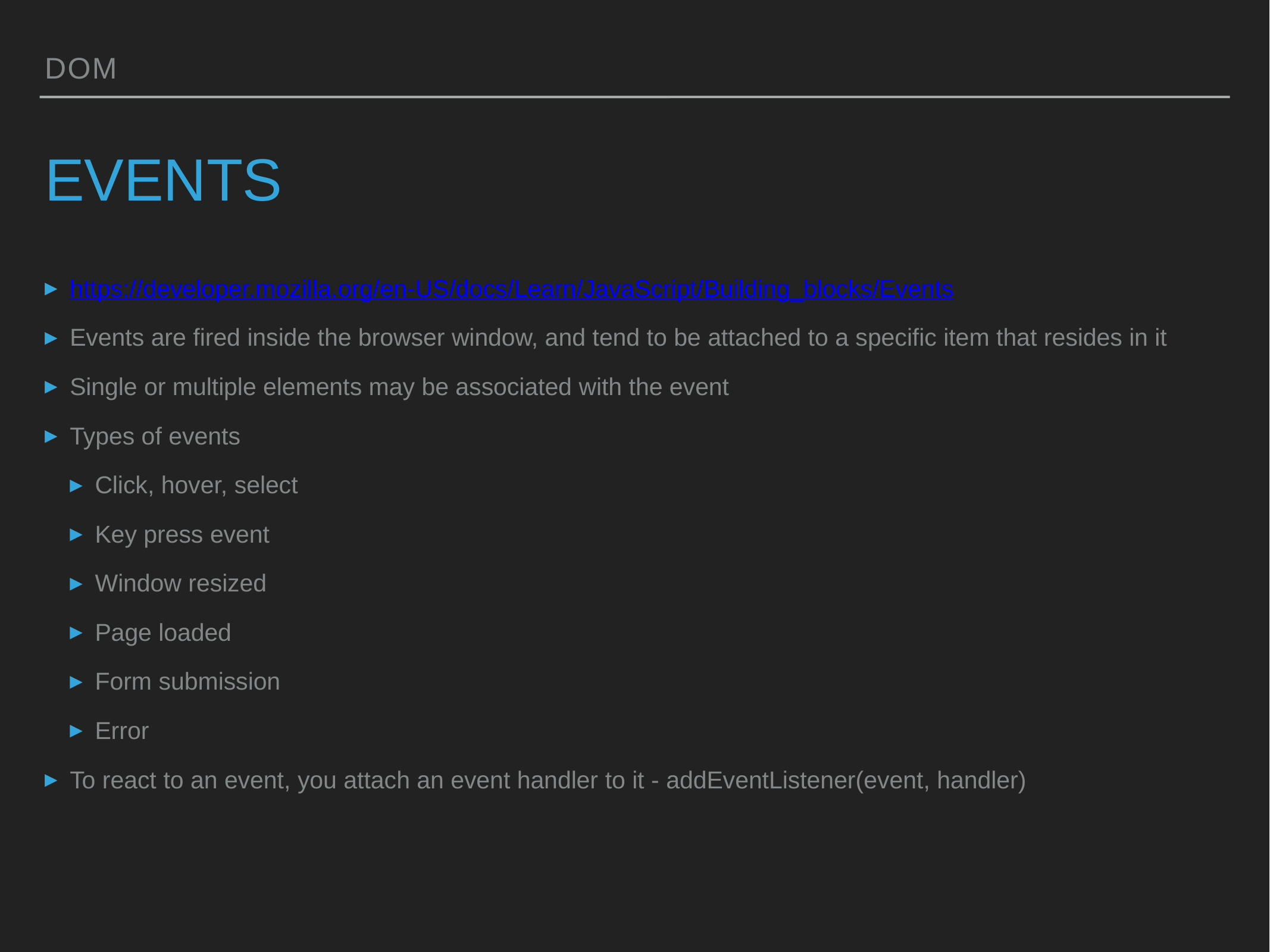

DOM
# Events
https://developer.mozilla.org/en-US/docs/Learn/JavaScript/Building_blocks/Events
Events are fired inside the browser window, and tend to be attached to a specific item that resides in it
Single or multiple elements may be associated with the event
Types of events
Click, hover, select
Key press event
Window resized
Page loaded
Form submission
Error
To react to an event, you attach an event handler to it - addEventListener(event, handler)